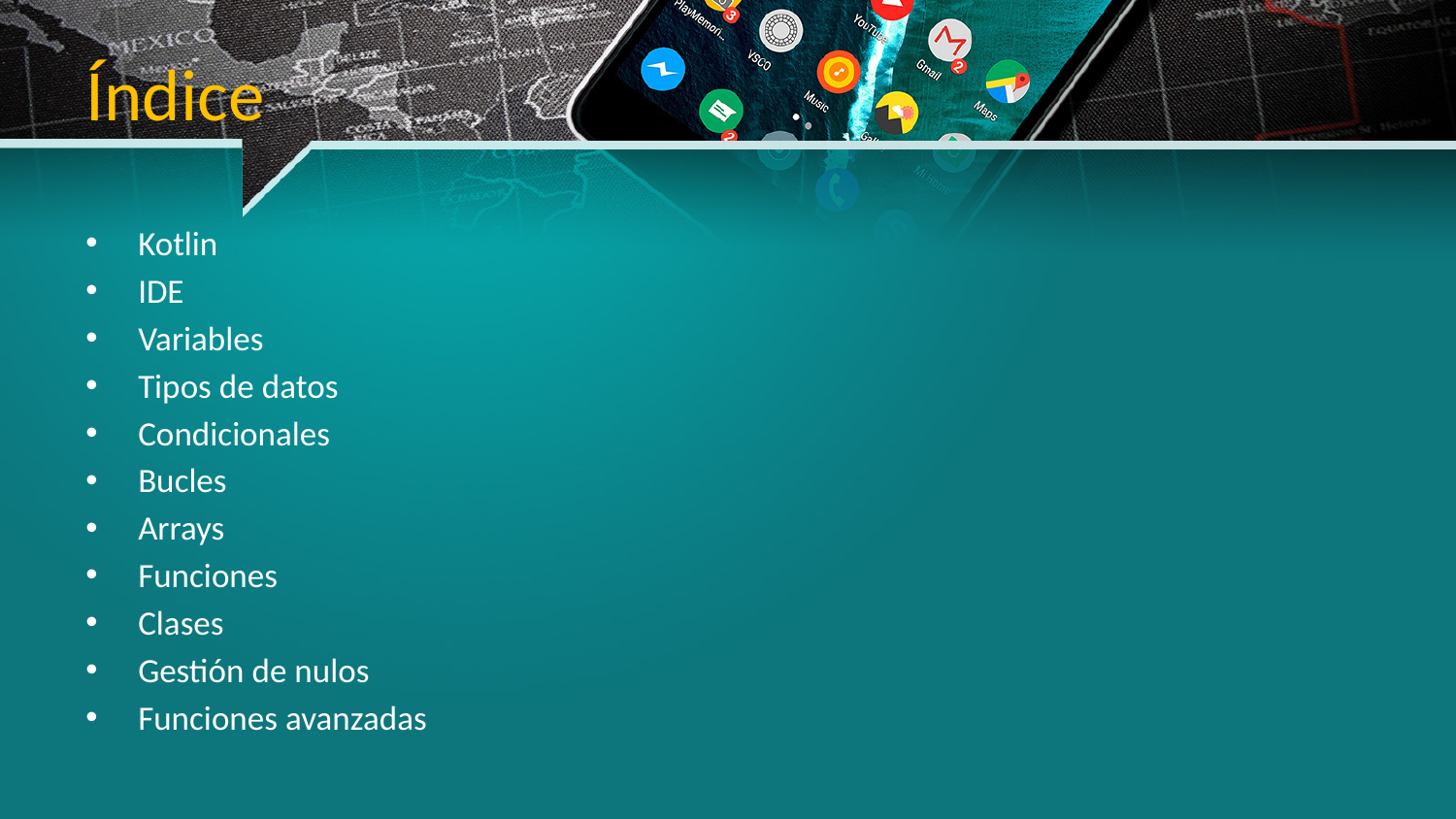

# Índice
Kotlin
IDE
Variables
Tipos de datos
Condicionales
Bucles
Arrays
Funciones
Clases
Gestión de nulos
Funciones avanzadas